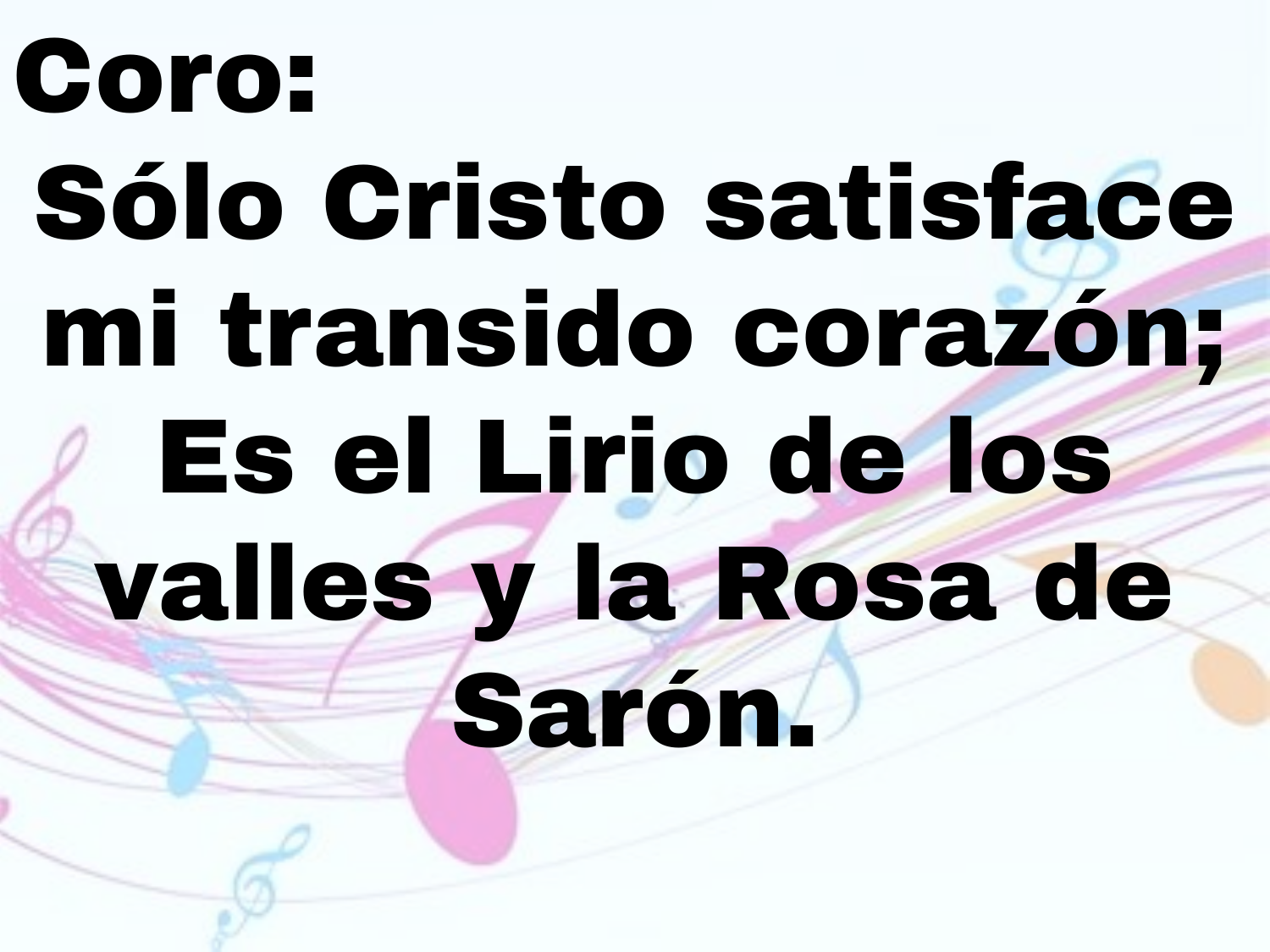

Coro:
Sólo Cristo satisface mi transido corazón; Es el Lirio de los valles y la Rosa de
Sarón.